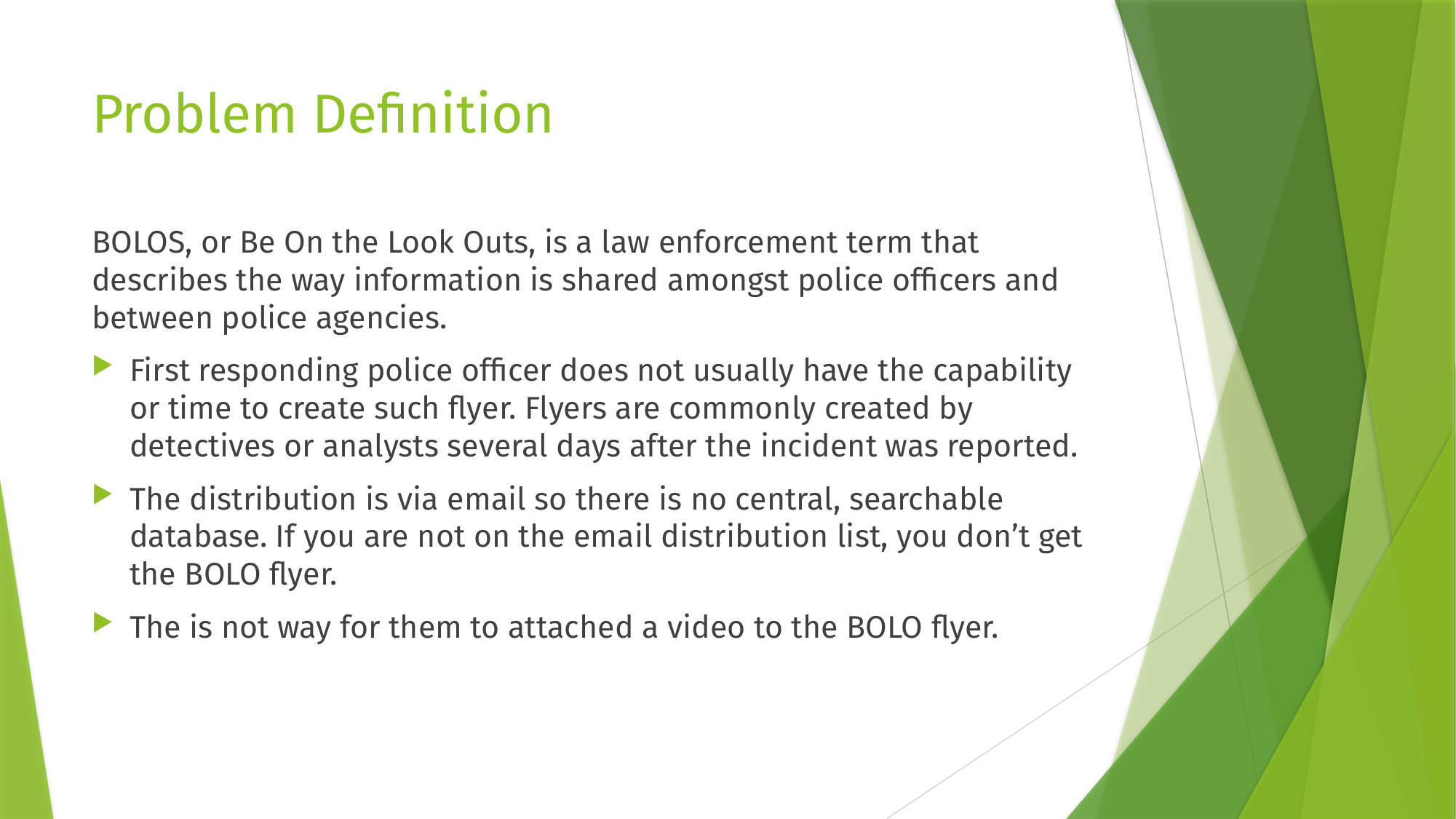

# Problem Definition
BOLOS, or Be On the Look Outs, is a law enforcement term that describes the way information is shared amongst police officers and between police agencies.
First responding police officer does not usually have the capability or time to create such flyer. Flyers are commonly created by detectives or analysts several days after the incident was reported.
The distribution is via email so there is no central, searchable database. If you are not on the email distribution list, you don’t get the BOLO flyer.
The is not way for them to attached a video to the BOLO flyer.